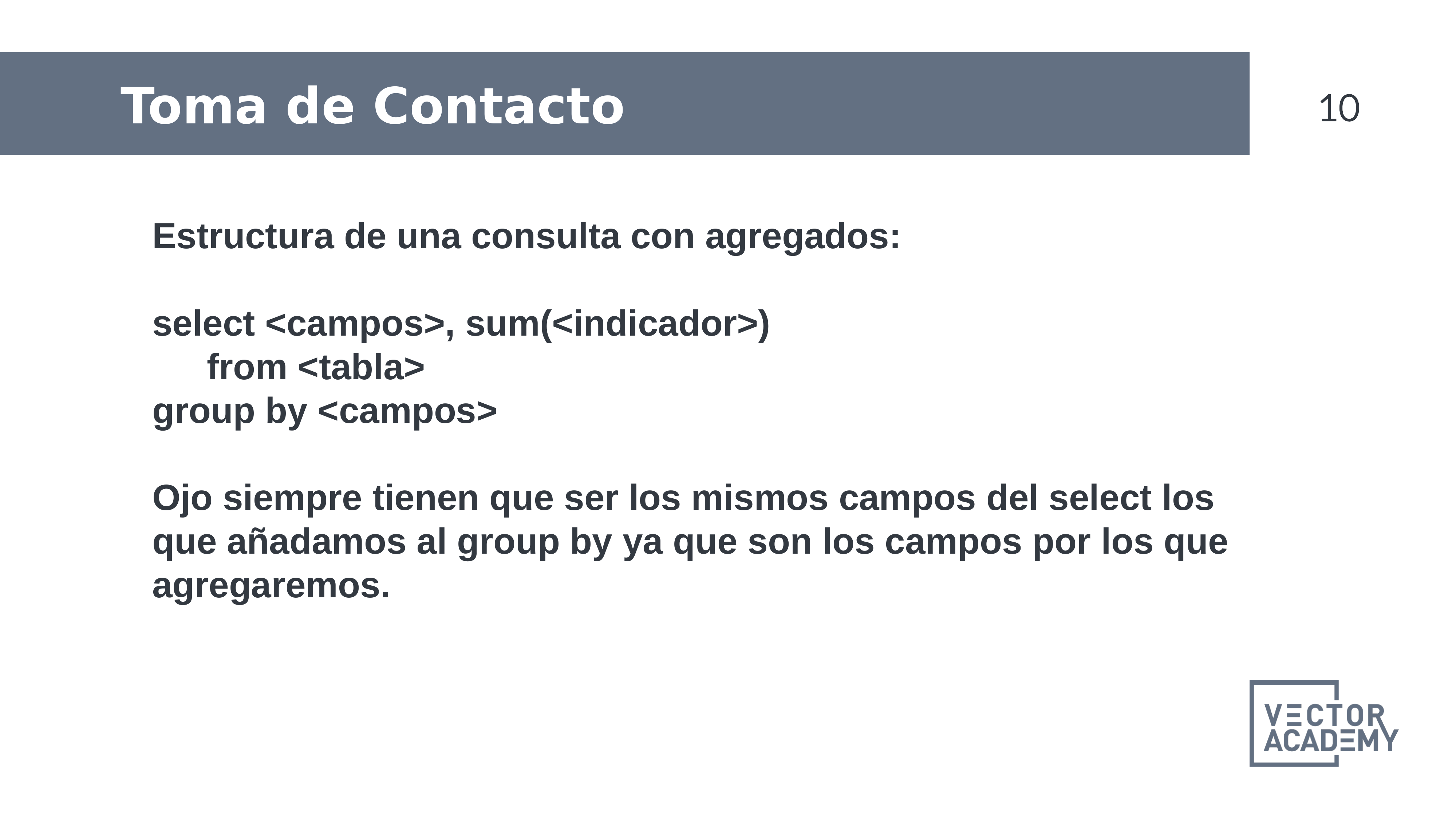

Toma de Contacto
Estructura de una consulta con agregados:

select <campos>, sum(<indicador>)
	from <tabla>
group by <campos>

Ojo siempre tienen que ser los mismos campos del select los que añadamos al group by ya que son los campos por los que agregaremos.